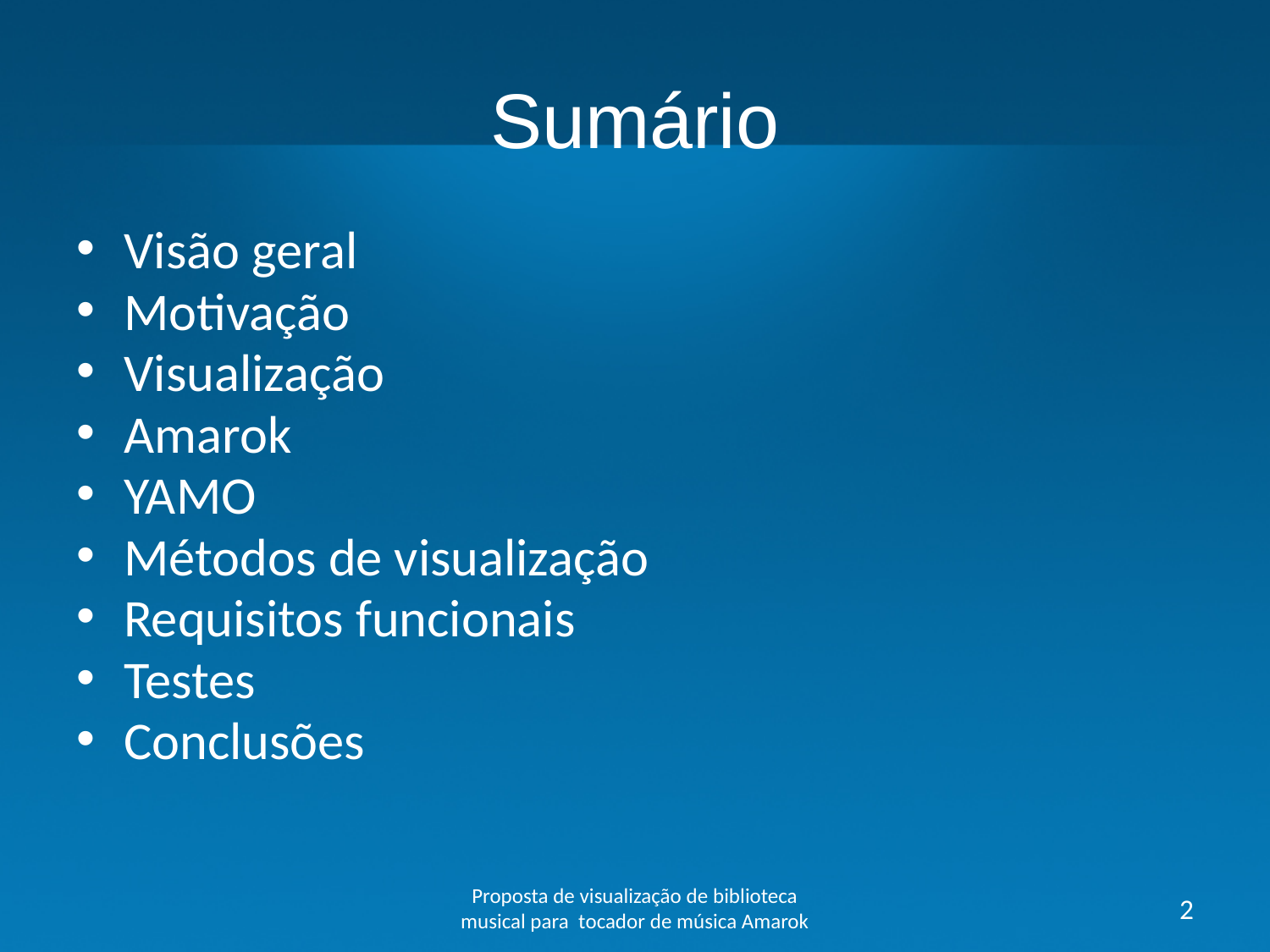

# Sumário
Visão geral
Motivação
Visualização
Amarok
YAMO
Métodos de visualização
Requisitos funcionais
Testes
Conclusões
Proposta de visualização de biblioteca musical para  tocador de música Amarok
2